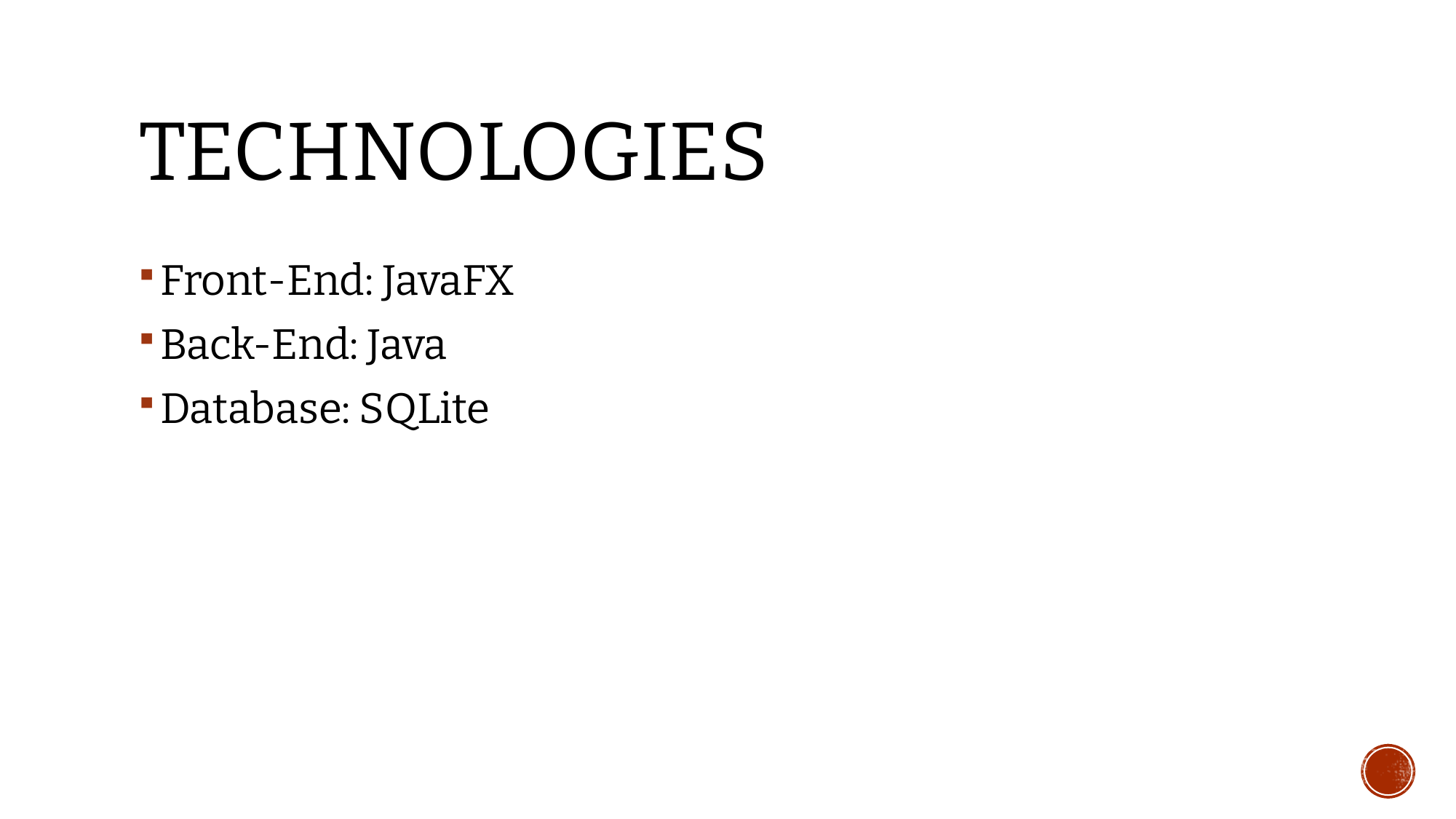

# technologies
Front-End: JavaFX
Back-End: Java
Database: SQLite